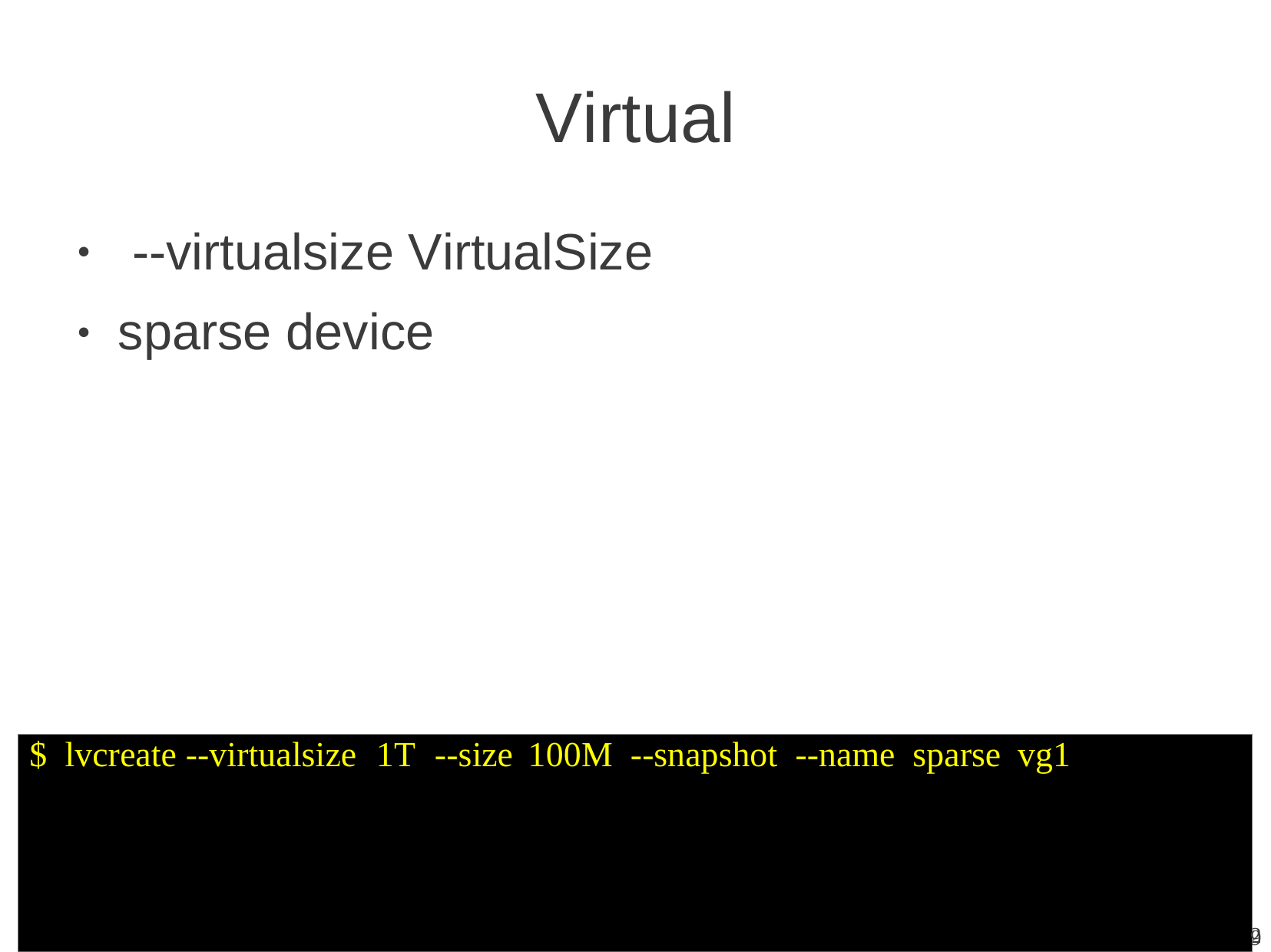

Virtual
--virtualsize VirtualSize
●
sparse
device
●

13/2

$  lvcreate --virtualsize 1T  --size 100M  --snapshot  --name  sparse vg1
9